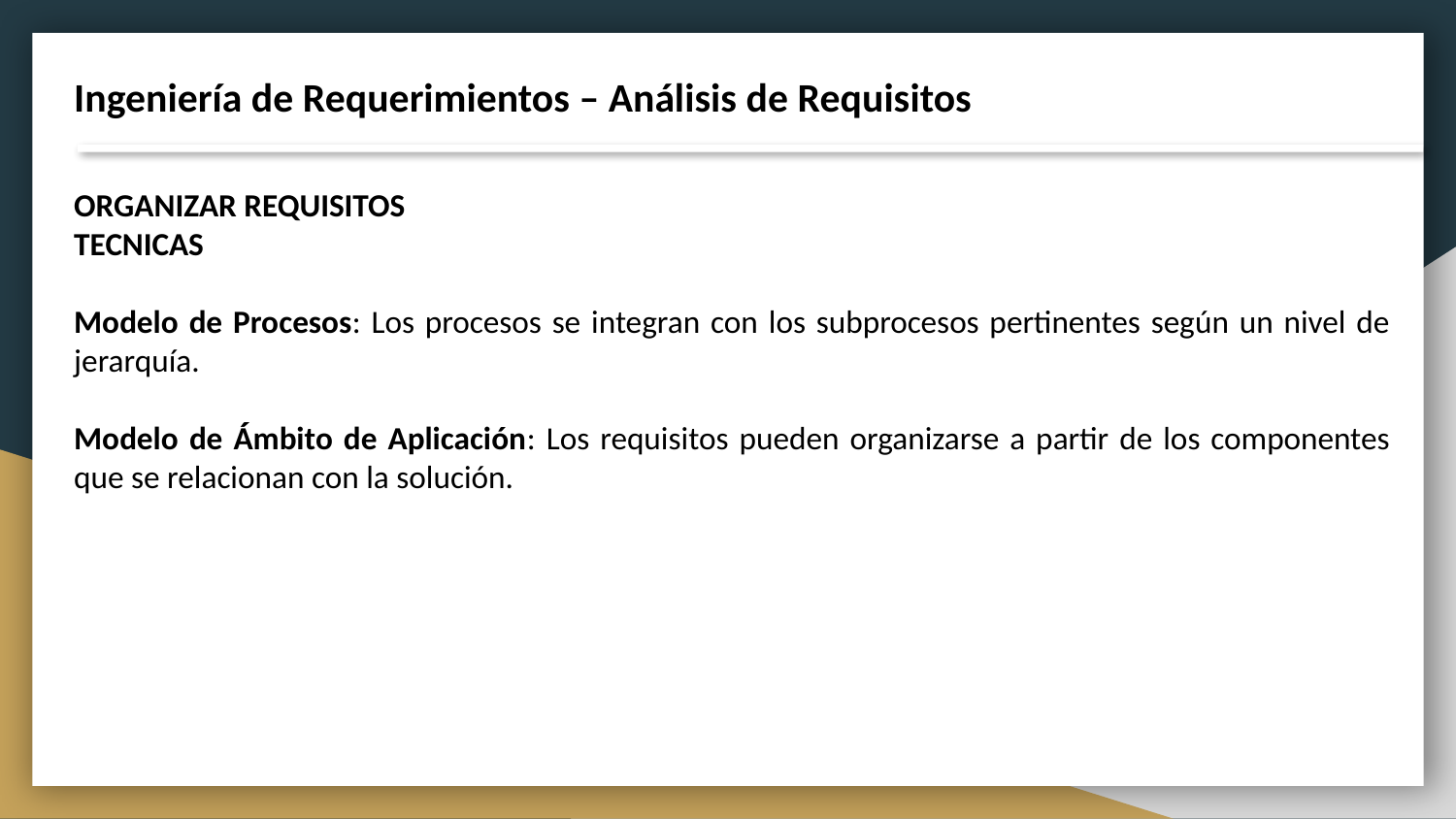

Ingeniería de Requerimientos – Análisis de Requisitos

ORGANIZAR REQUISITOS
TECNICAS

Modelo de Procesos: Los procesos se integran con los subprocesos pertinentes según un nivel de jerarquía.

Modelo de Ámbito de Aplicación: Los requisitos pueden organizarse a partir de los componentes que se relacionan con la solución.